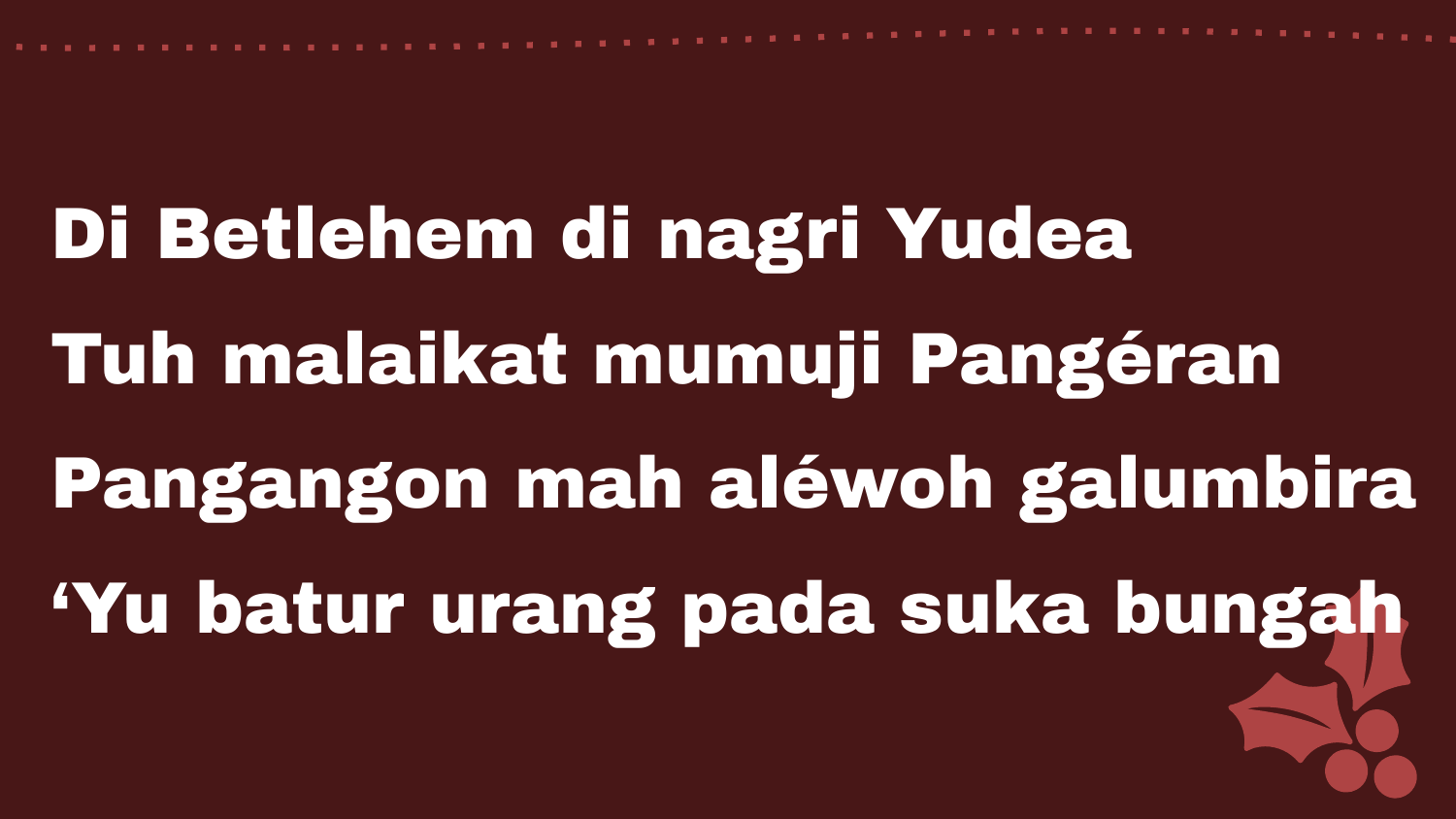

Di Betlehem di nagri Yudea
Tuh malaikat mumuji Pangéran
Pangangon mah aléwoh galumbira
‘Yu batur urang pada suka bungah